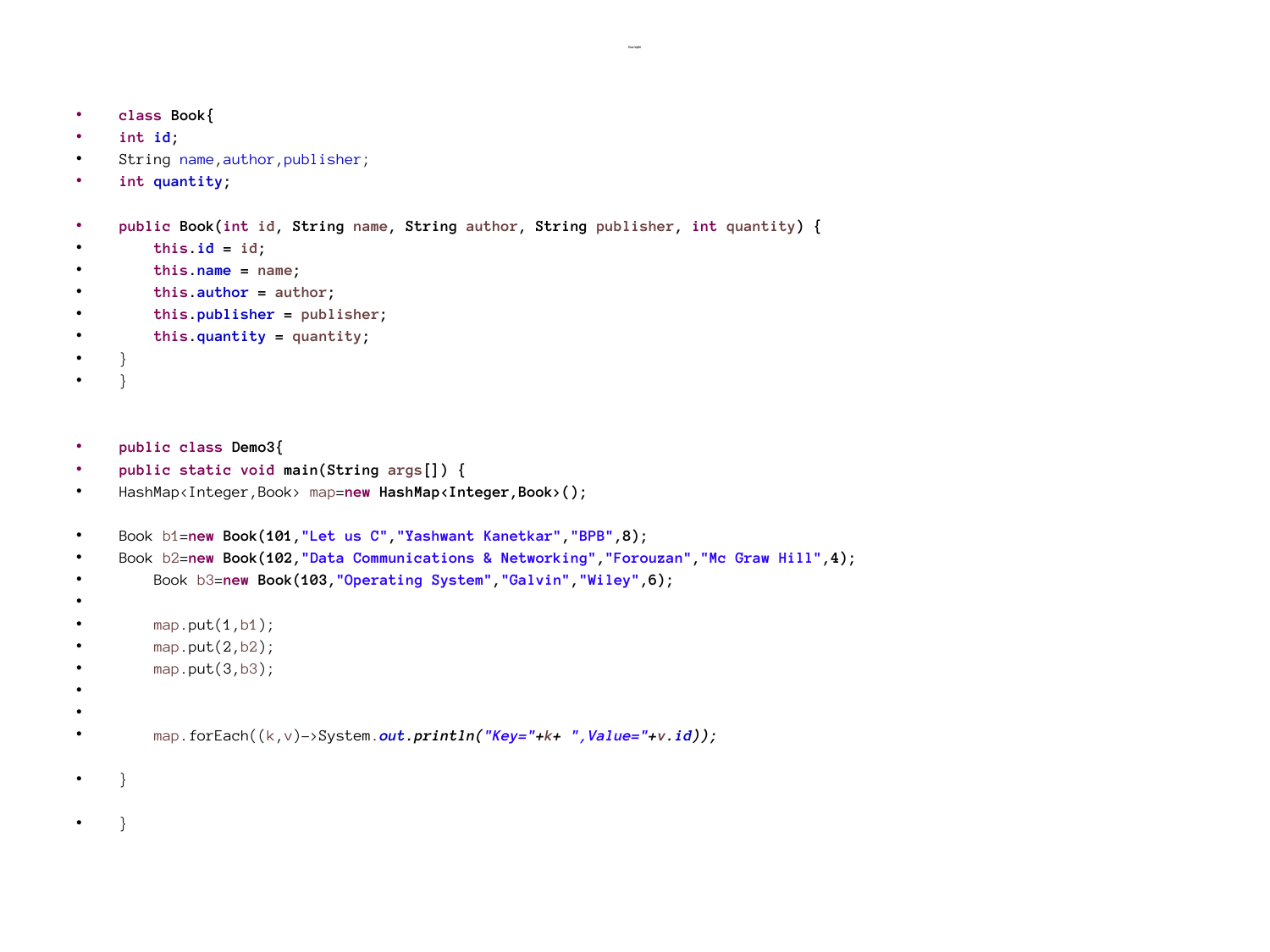

# Example

class Book{
int id;
String name,author,publisher;
int quantity;

public Book(int id, String name, String author, String publisher, int quantity) {
    this.id = id;
    this.name = name;
    this.author = author;
    this.publisher = publisher;
    this.quantity = quantity;
}
}

public class Demo3{
public static void main(String args[]) {
HashMap<Integer,Book> map=new HashMap<Integer,Book>();

Book b1=new Book(101,"Let us C","Yashwant Kanetkar","BPB",8);
Book b2=new Book(102,"Data Communications & Networking","Forouzan","Mc Graw Hill",4);
    Book b3=new Book(103,"Operating System","Galvin","Wiley",6);

    map.put(1,b1);
    map.put(2,b2);
    map.put(3,b3);

    map.forEach((k,v)->System.out.println("Key="+k+ ",Value="+v.id));

}

}